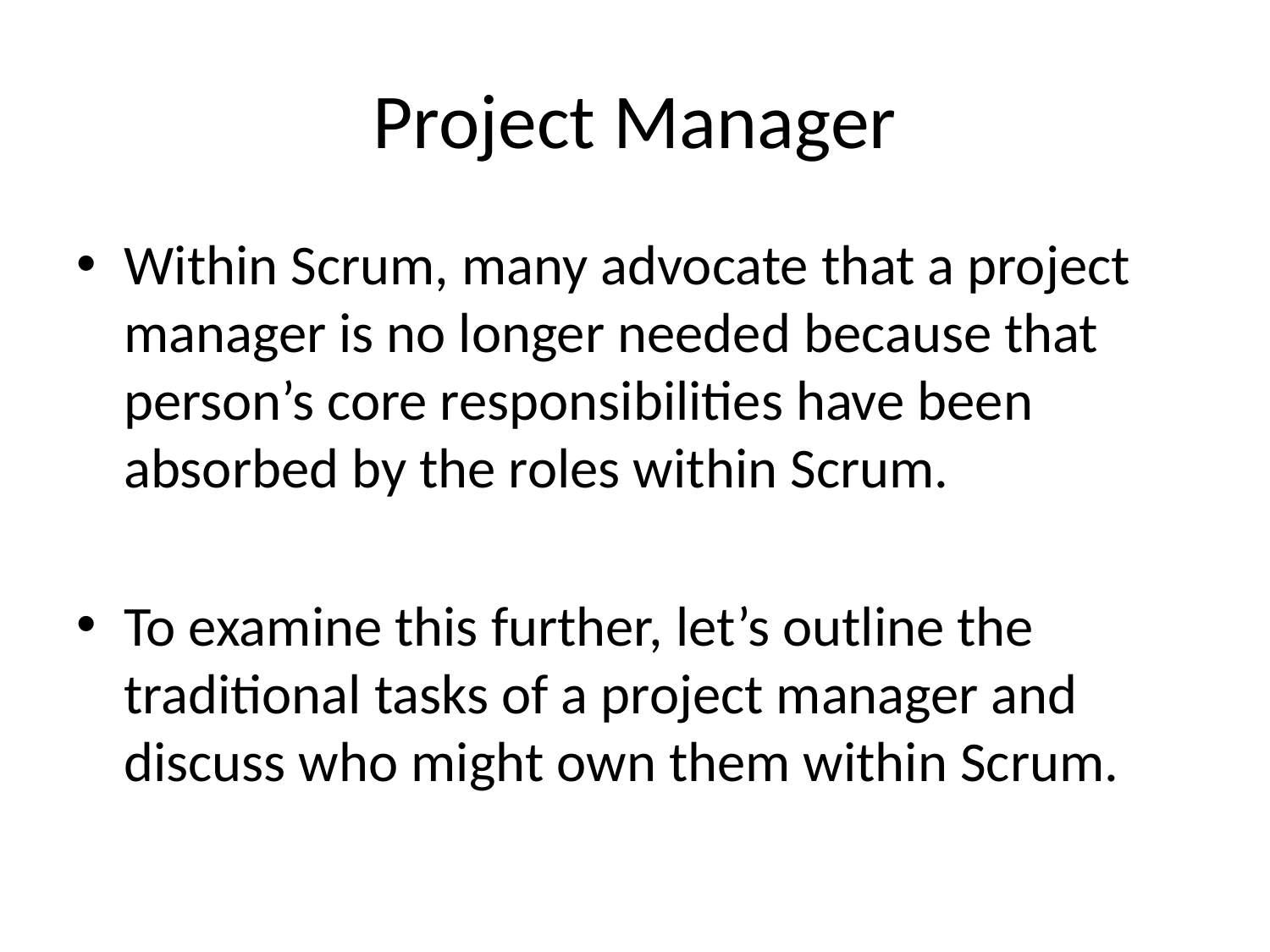

# Project Manager
Within Scrum, many advocate that a project manager is no longer needed because that person’s core responsibilities have been absorbed by the roles within Scrum.

To examine this further, let’s outline the traditional tasks of a project manager and discuss who might own them within Scrum.